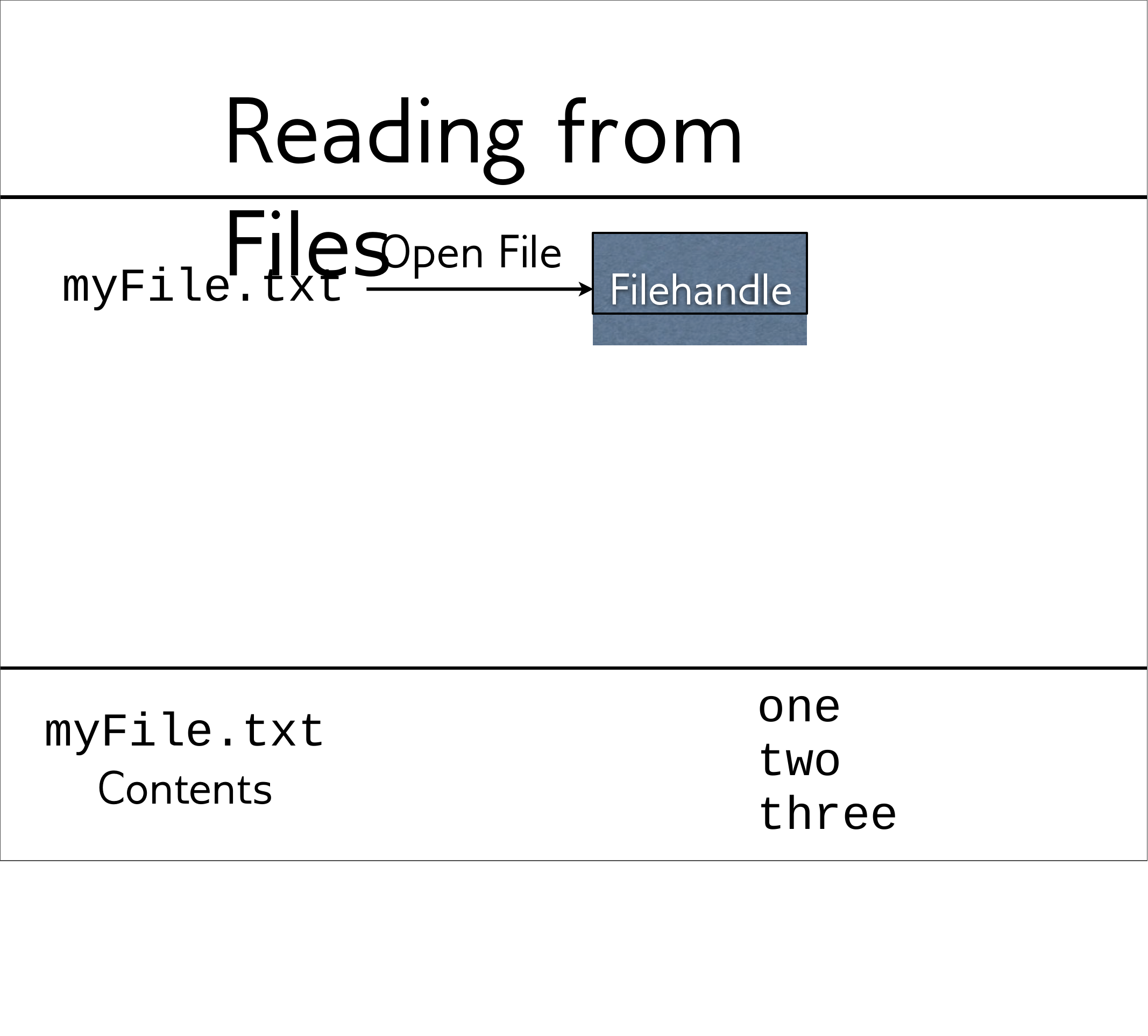

# Reading from	Files

Open File

Filehandle
myFile.txt

one  two  three
myFile.txt
Contents